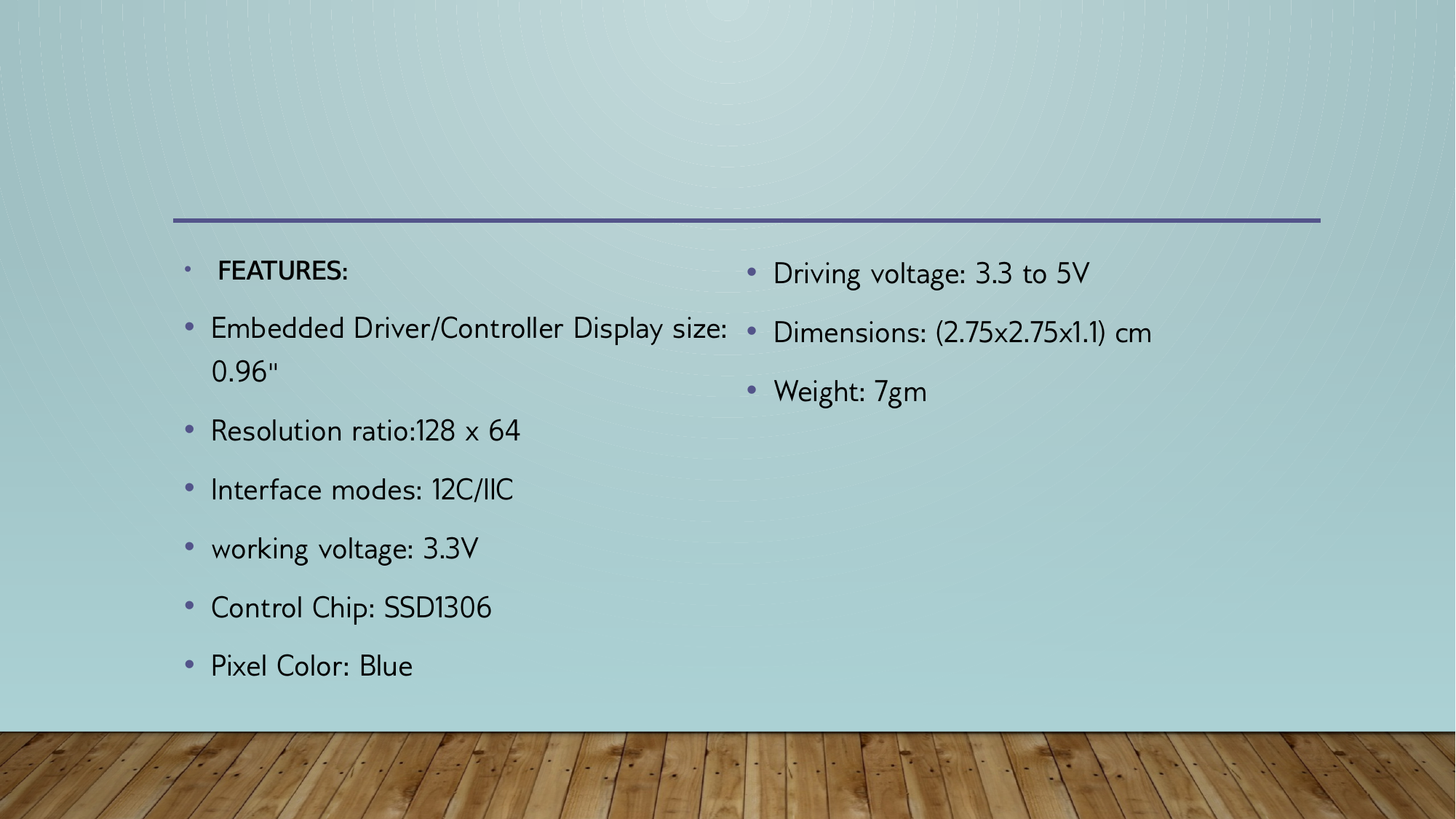

FEATURES:
Embedded Driver/Controller Display size: 0.96"
Resolution ratio:128 x 64
Interface modes: 12C/IIC
working voltage: 3.3V
Control Chip: SSD1306
Pixel Color: Blue
Driving voltage: 3.3 to 5V
Dimensions: (2.75x2.75x1.1) cm
Weight: 7gm